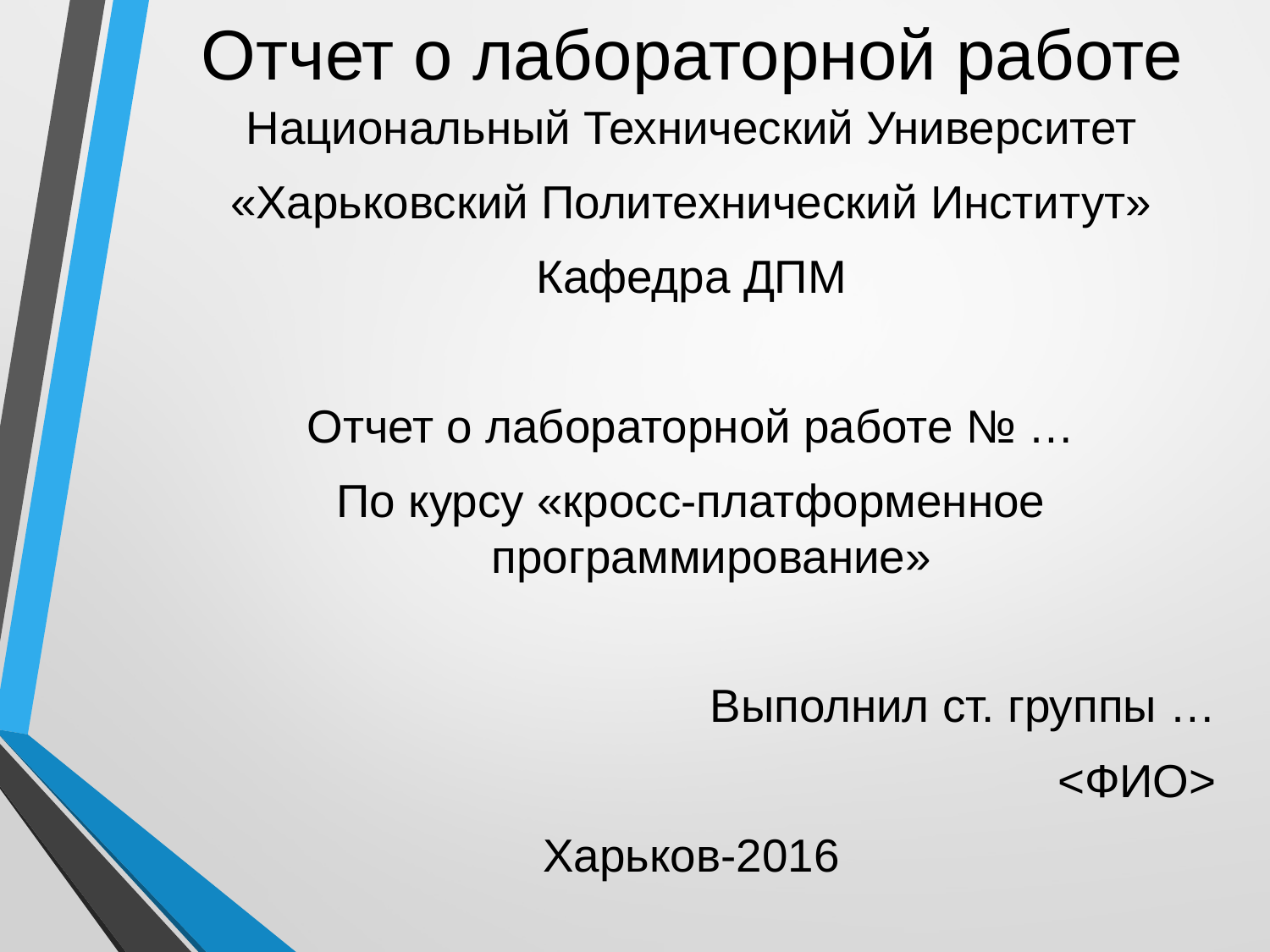

# Отчет о лабораторной работе
Национальный Технический Университет
«Харьковский Политехнический Институт»
Кафедра ДПМ

Отчет о лабораторной работе № …
По курсу «кросс-платформенное программирование»

Выполнил ст. группы …
<ФИО>
Харьков-2016